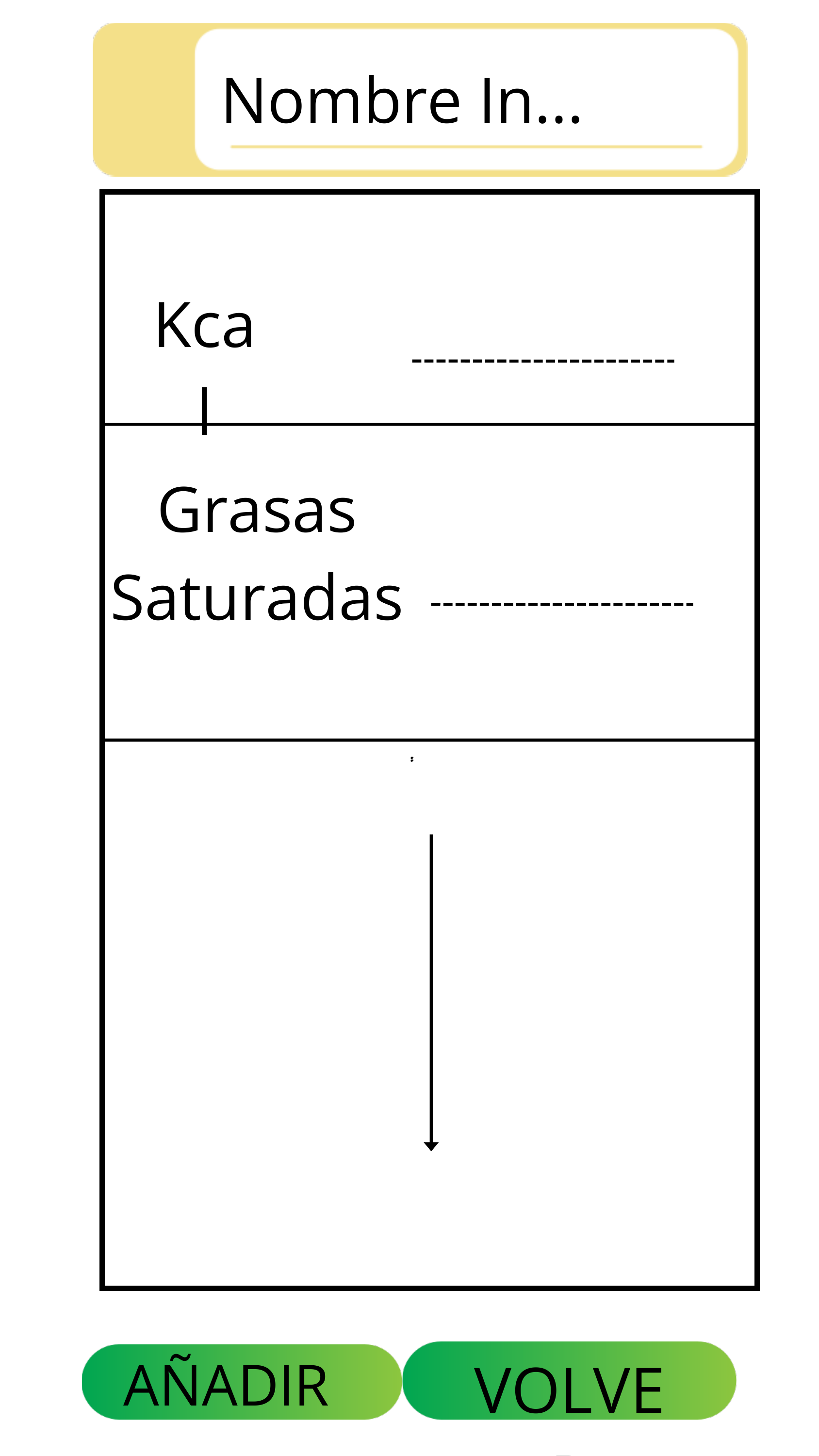

Nombre In...

Kcal

Grasas Saturadas

VOLVER
AÑADIR